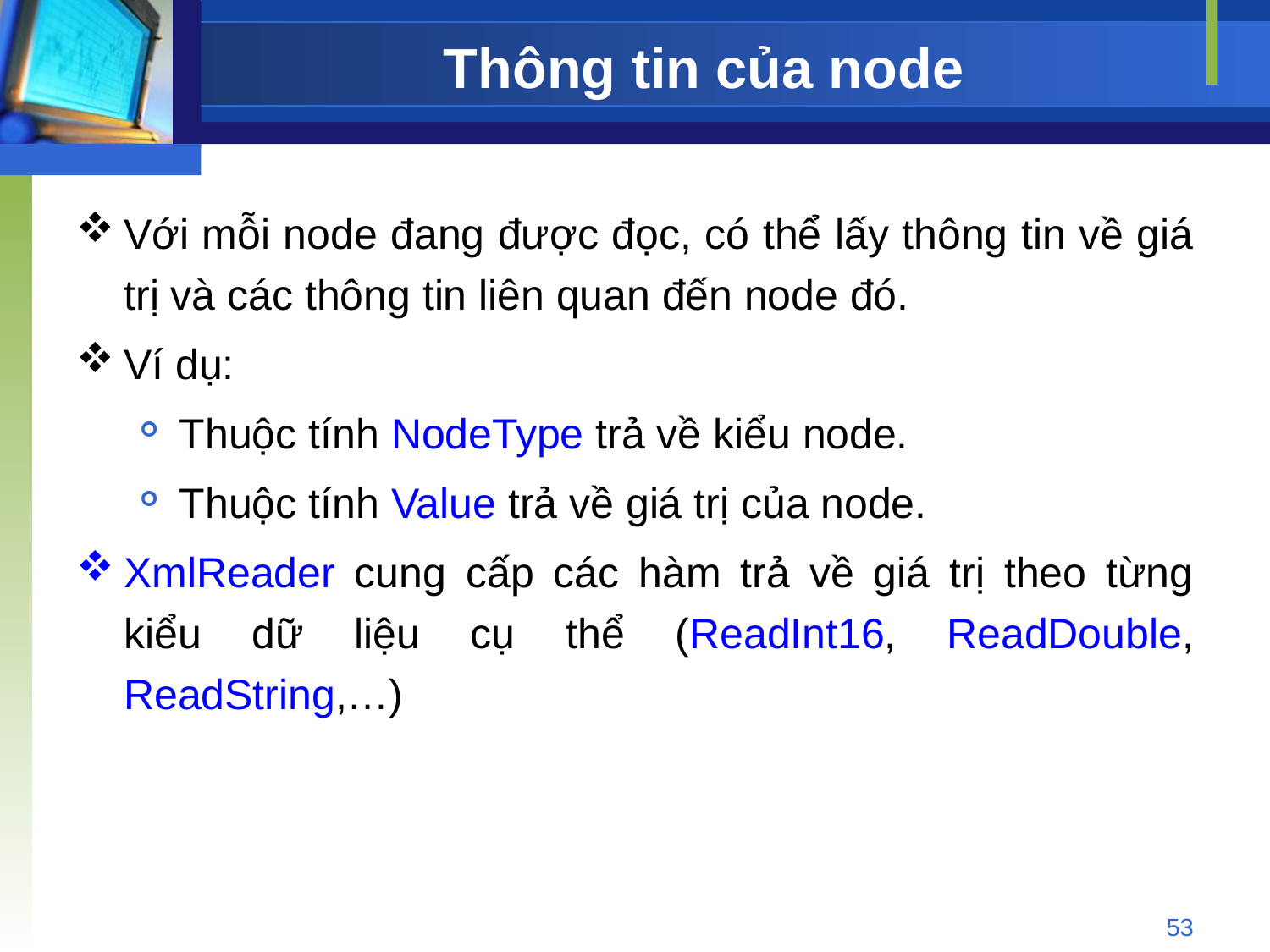

# Thông tin của node
Với mỗi node đang được đọc, có thể lấy thông tin về giá trị và các thông tin liên quan đến node đó.
Ví dụ:
Thuộc tính NodeType trả về kiểu node.
Thuộc tính Value trả về giá trị của node.
XmlReader cung cấp các hàm trả về giá trị theo từng kiểu dữ liệu cụ thể (ReadInt16, ReadDouble, ReadString,…)
53